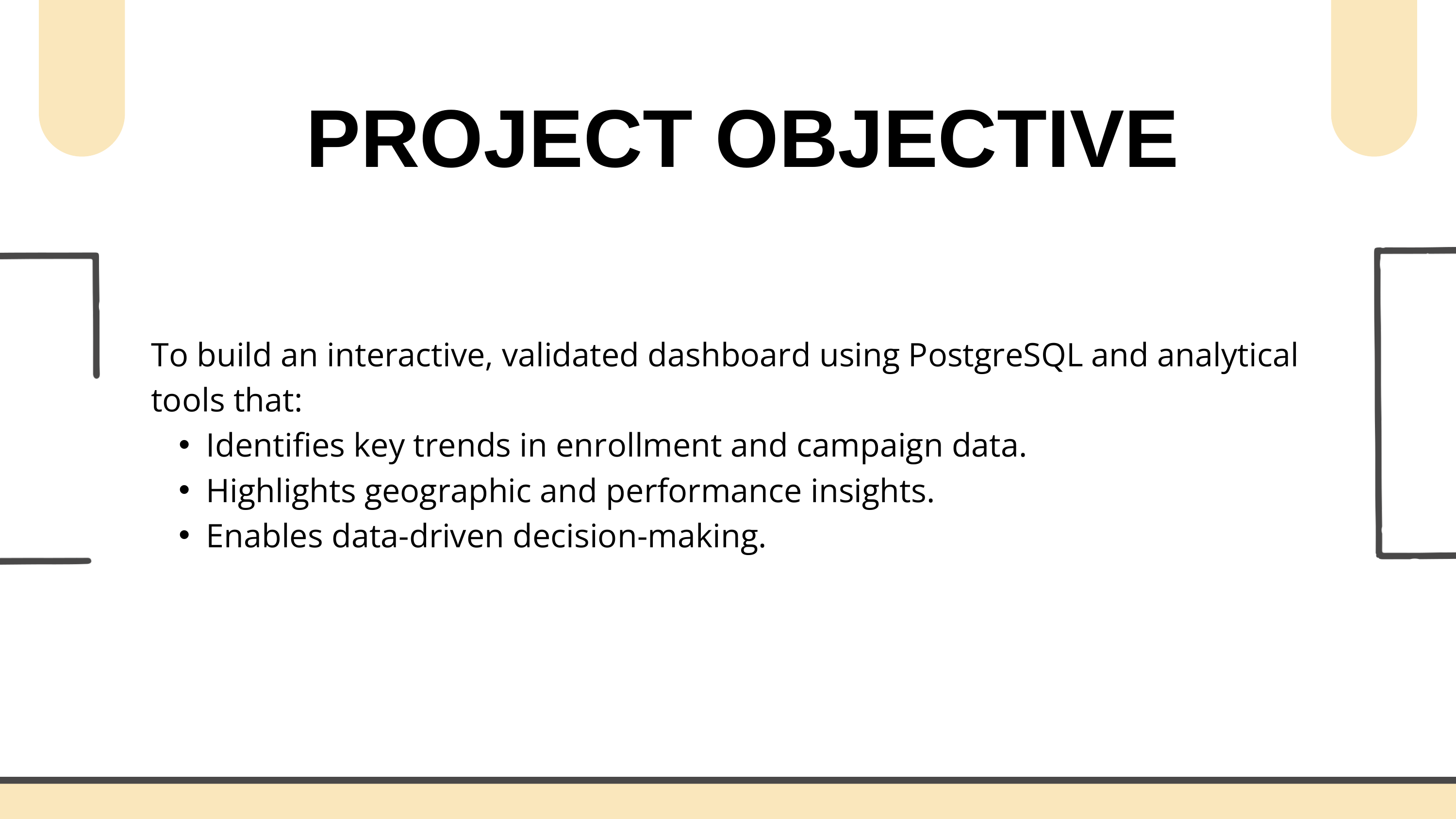

PROJECT OBJECTIVE

To build an interactive, validated dashboard using PostgreSQL and analytical tools that:
Identifies key trends in enrollment and campaign data.
Highlights geographic and performance insights.
Enables data-driven decision-making.